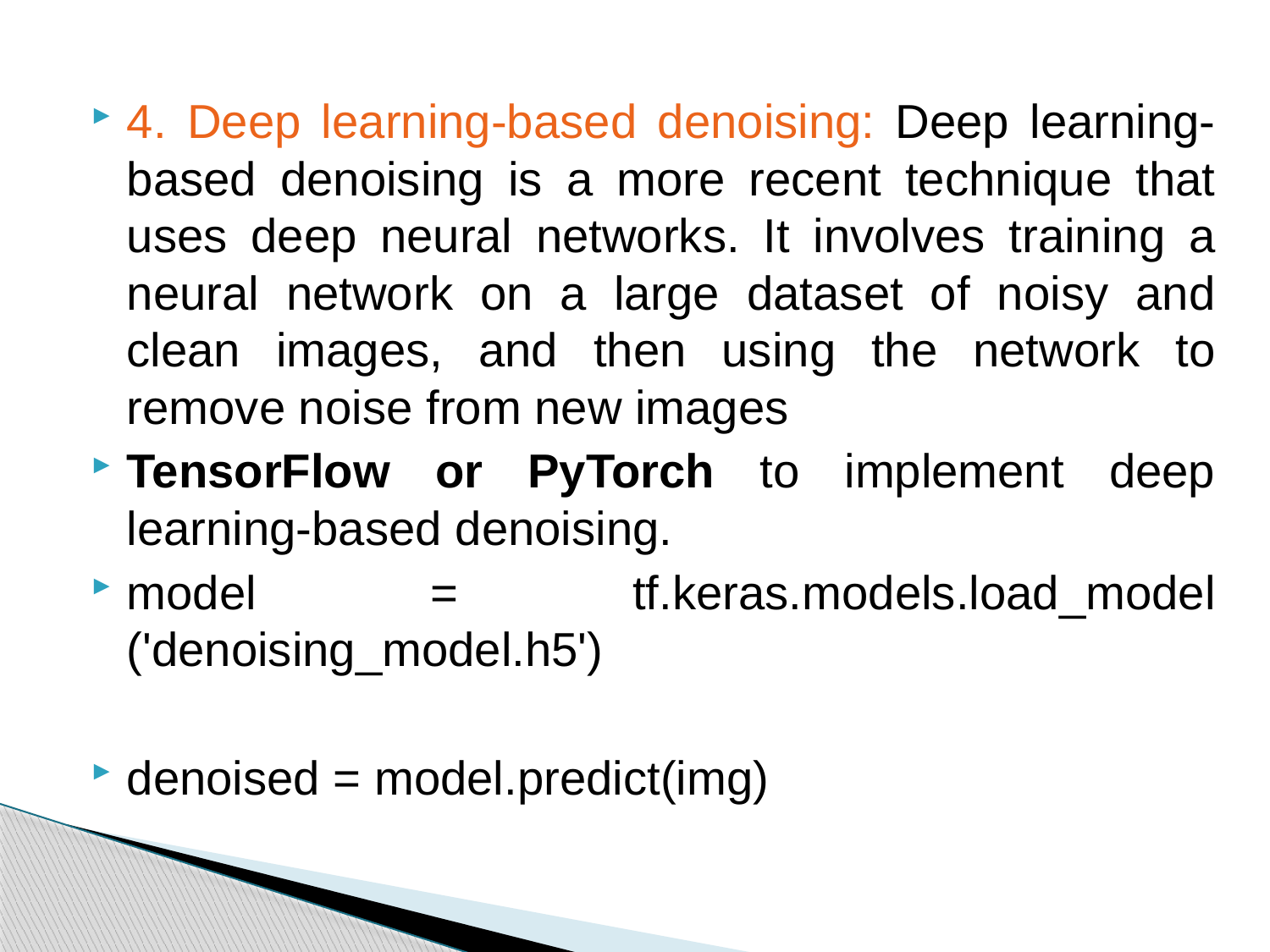

4. Deep learning-based denoising: Deep learning-based denoising is a more recent technique that uses deep neural networks. It involves training a neural network on a large dataset of noisy and clean images, and then using the network to remove noise from new images
TensorFlow or PyTorch to implement deep learning-based denoising.
model = tf.keras.models.load_model ('denoising_model.h5')

denoised = model.predict(img)